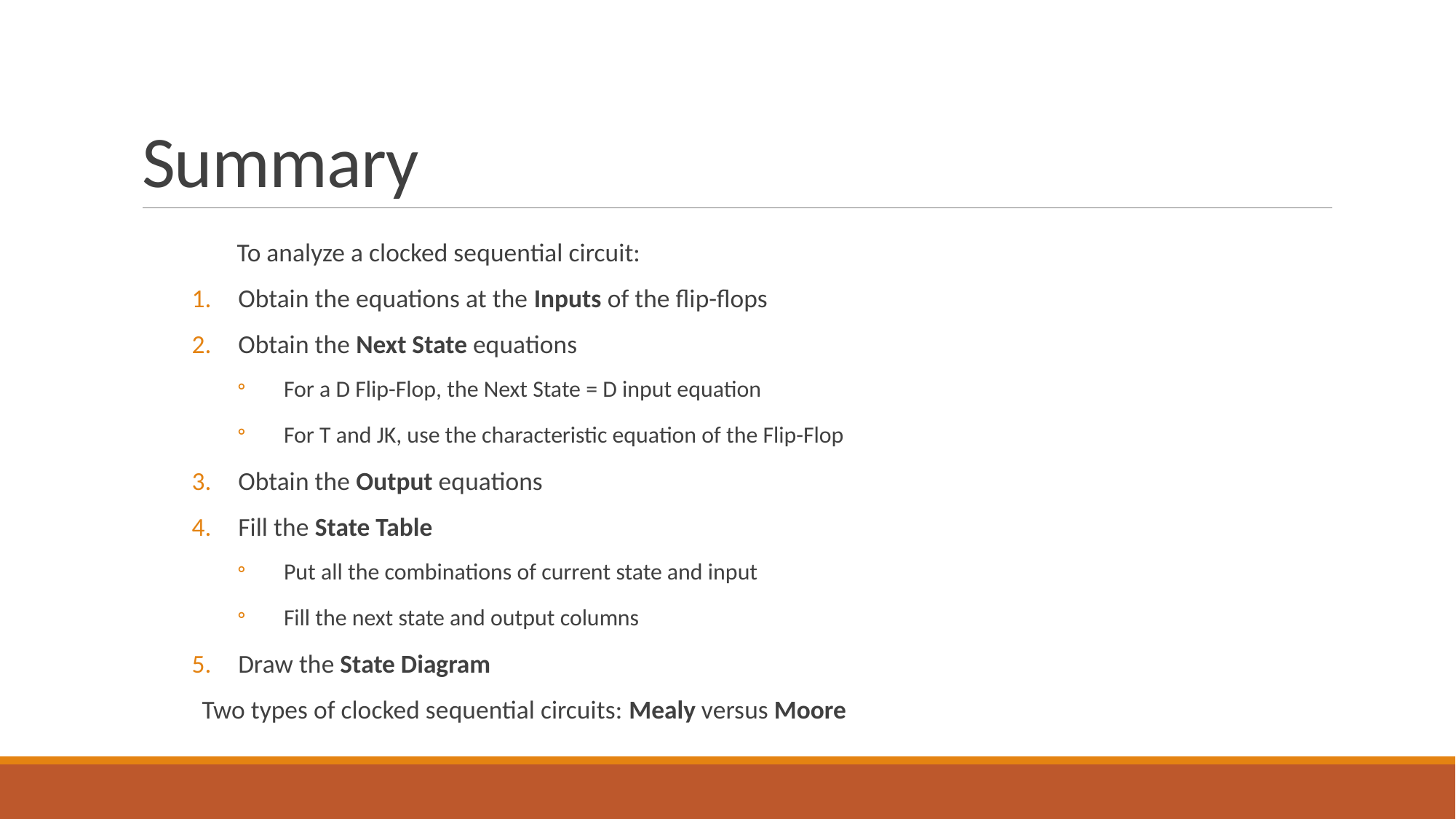

# Summary
To analyze a clocked sequential circuit:
Obtain the equations at the Inputs of the flip-flops
Obtain the Next State equations
For a D Flip-Flop, the Next State = D input equation
For T and JK, use the characteristic equation of the Flip-Flop
Obtain the Output equations
Fill the State Table
Put all the combinations of current state and input
Fill the next state and output columns
Draw the State Diagram
Two types of clocked sequential circuits: Mealy versus Moore